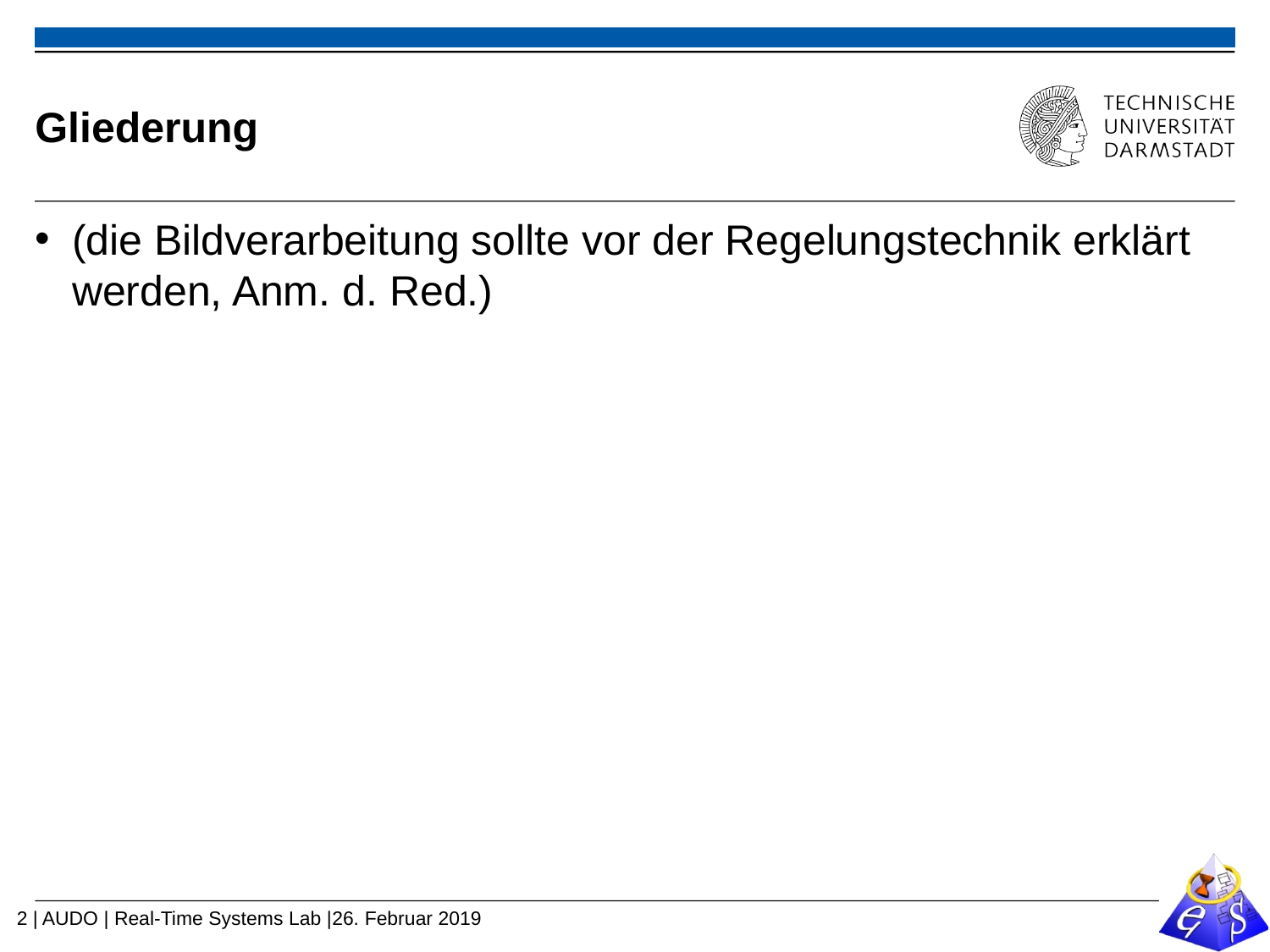

# Gliederung
(die Bildverarbeitung sollte vor der Regelungstechnik erklärt werden, Anm. d. Red.)